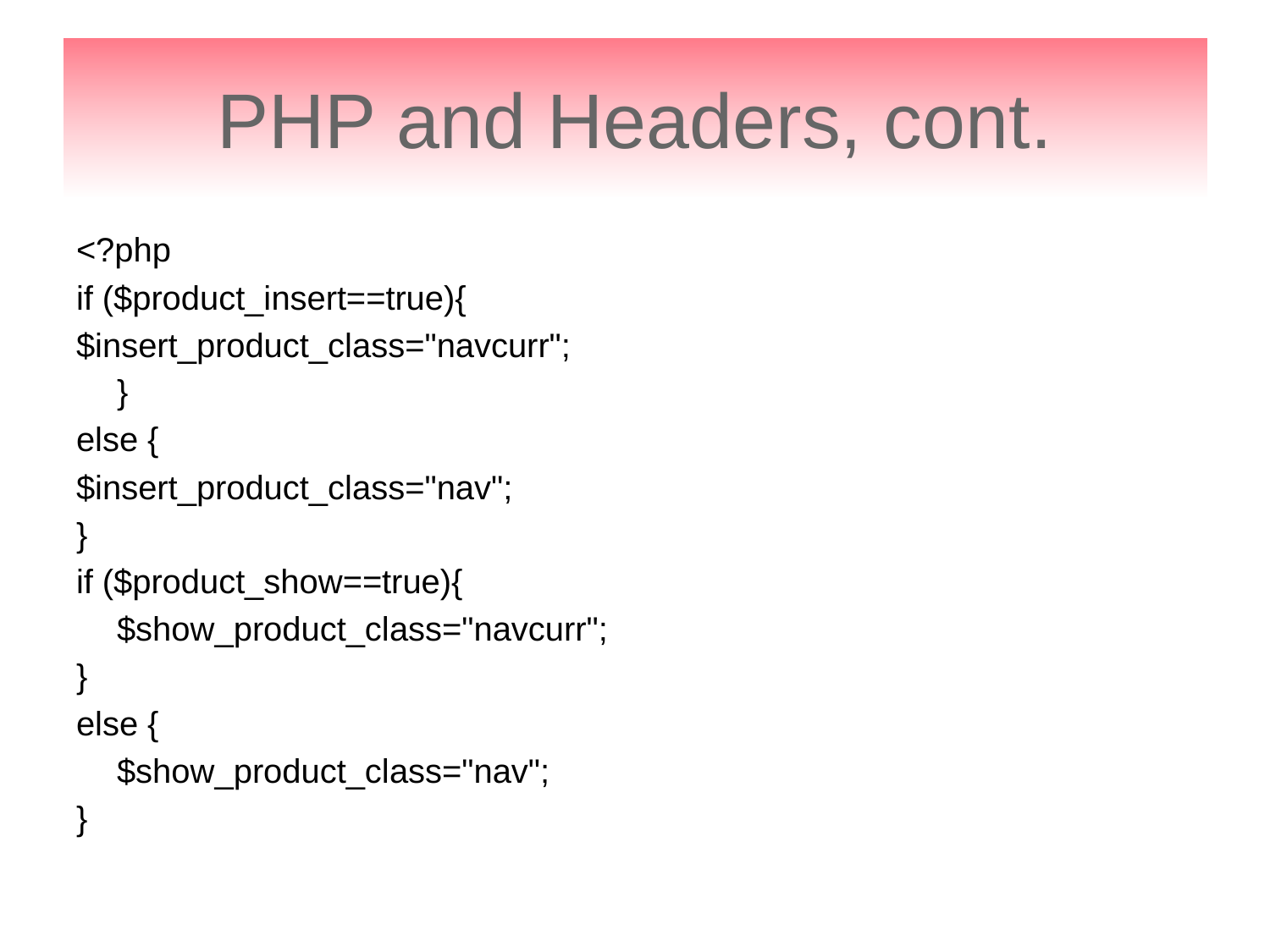

# PHP and Headers, cont.
<?php
if ($product_insert==true){
$insert_product_class="navcurr";
	}
else {
$insert_product_class="nav";
}
if ($product_show==true){
	$show_product_class="navcurr";
}
else {
	$show_product_class="nav";
}